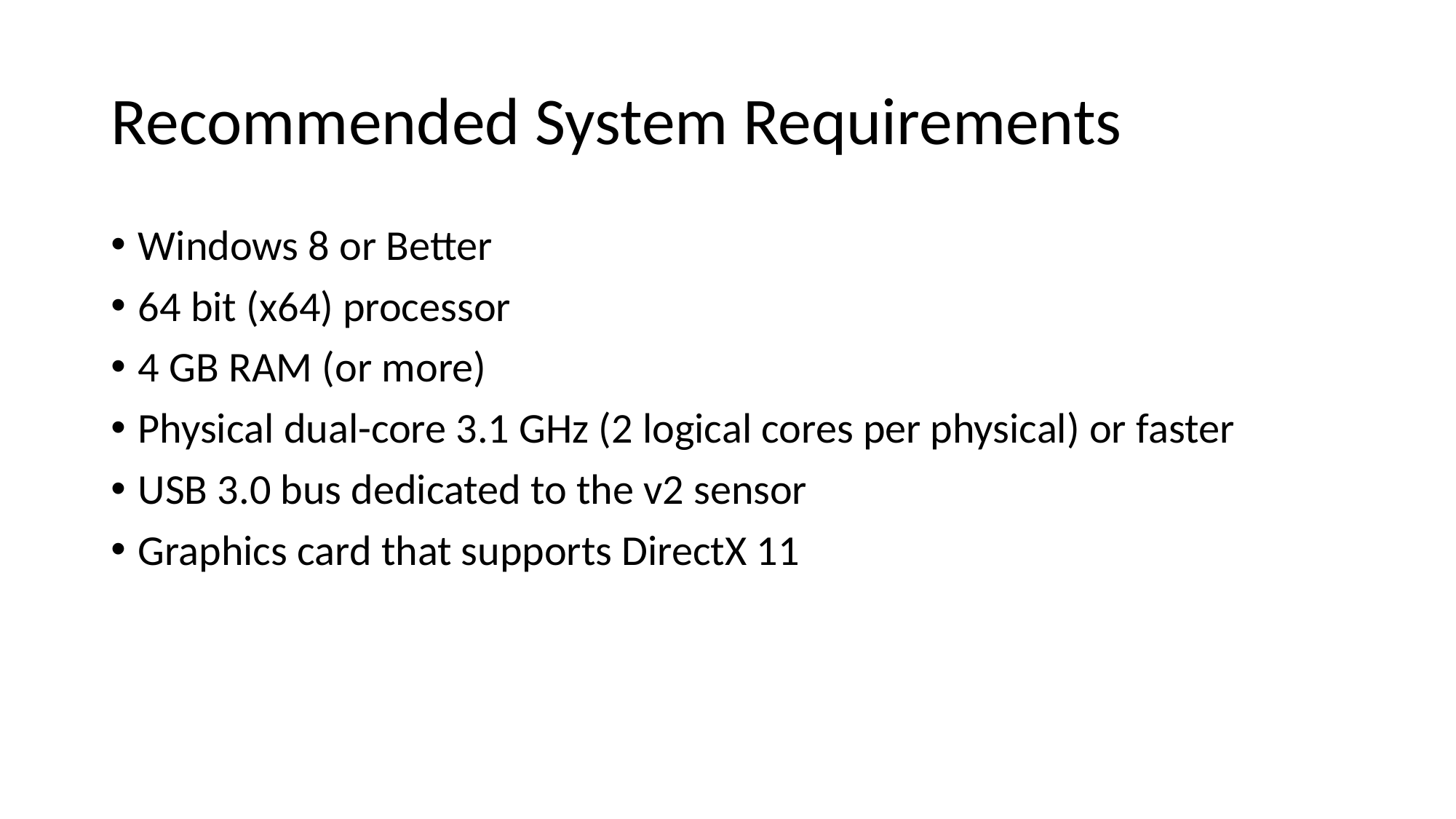

# Recommended System Requirements
Windows 8 or Better
64 bit (x64) processor
4 GB RAM (or more)
Physical dual-core 3.1 GHz (2 logical cores per physical) or faster
USB 3.0 bus dedicated to the v2 sensor
Graphics card that supports DirectX 11